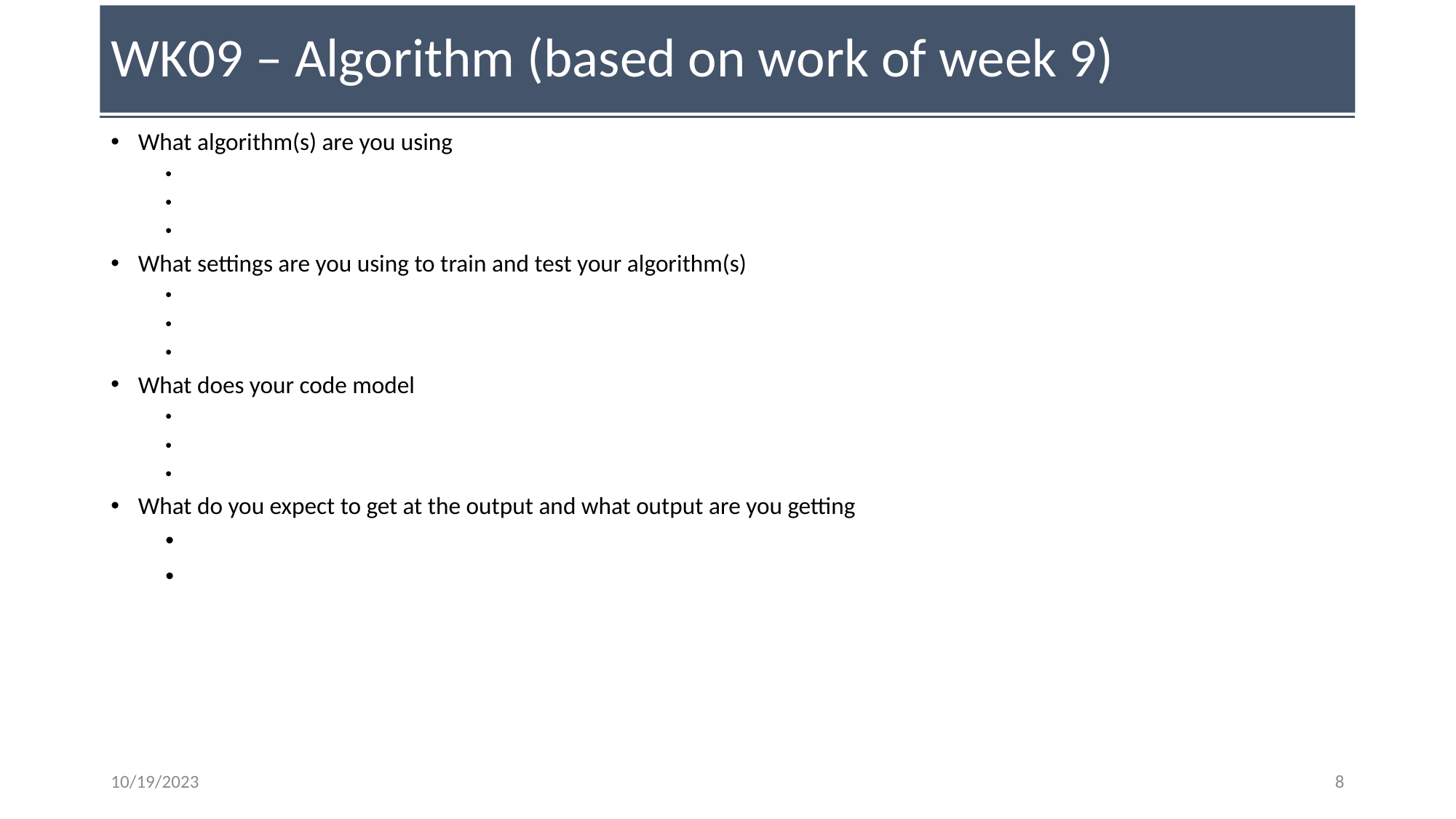

# WK09 – Algorithm (based on work of week 9)
What algorithm(s) are you using

What settings are you using to train and test your algorithm(s)

What does your code model

What do you expect to get at the output and what output are you getting

10/19/2023
8